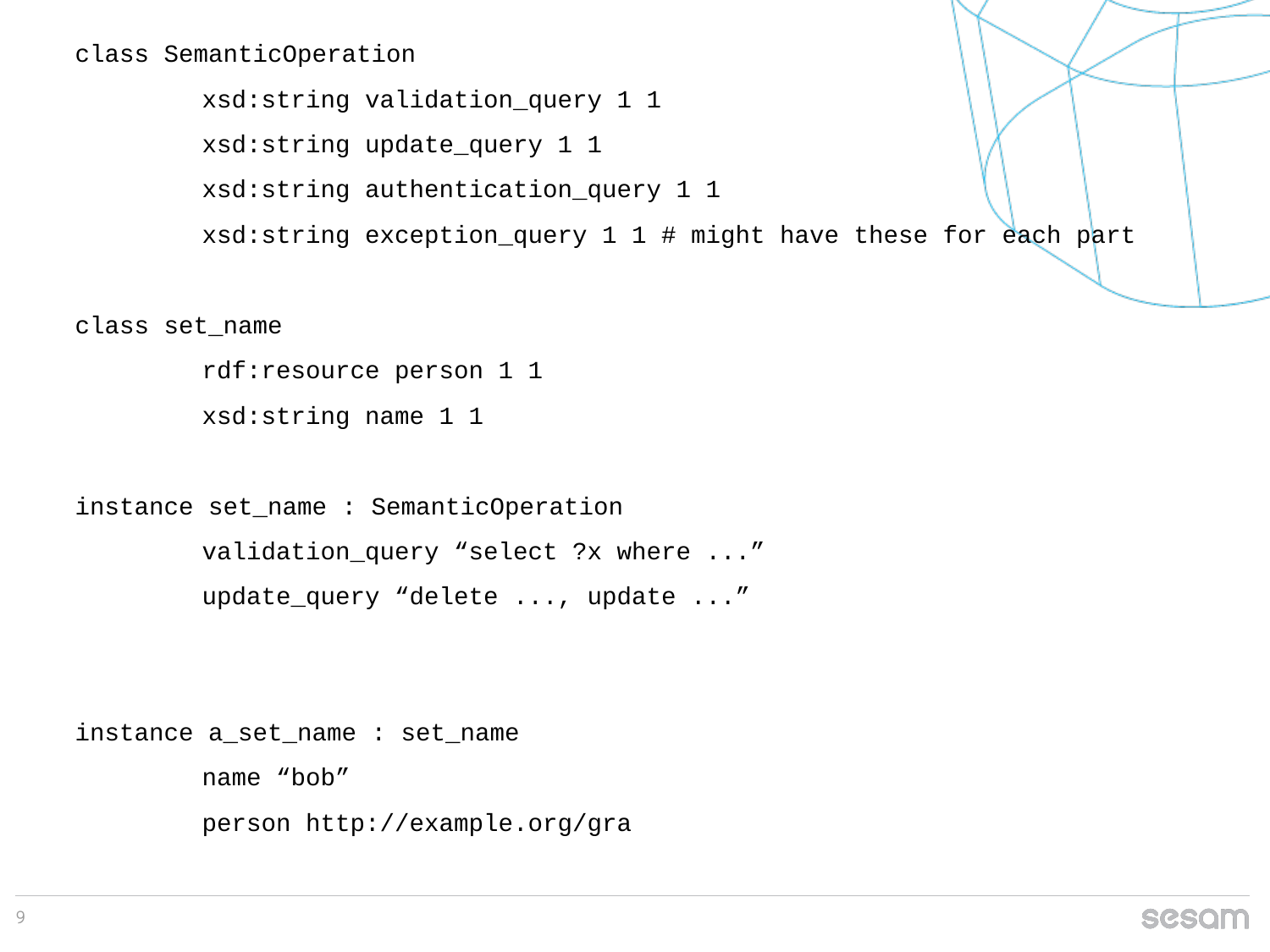

class SemanticOperation
	xsd:string validation_query 1 1
	xsd:string update_query 1 1
	xsd:string authentication_query 1 1
	xsd:string exception_query 1 1 # might have these for each part

class set_name
	rdf:resource person 1 1
	xsd:string name 1 1

instance set_name : SemanticOperation
	validation_query “select ?x where ...”
	update_query “delete ..., update ...”

instance a_set_name : set_name
	name “bob”
	person http://example.org/gra
9